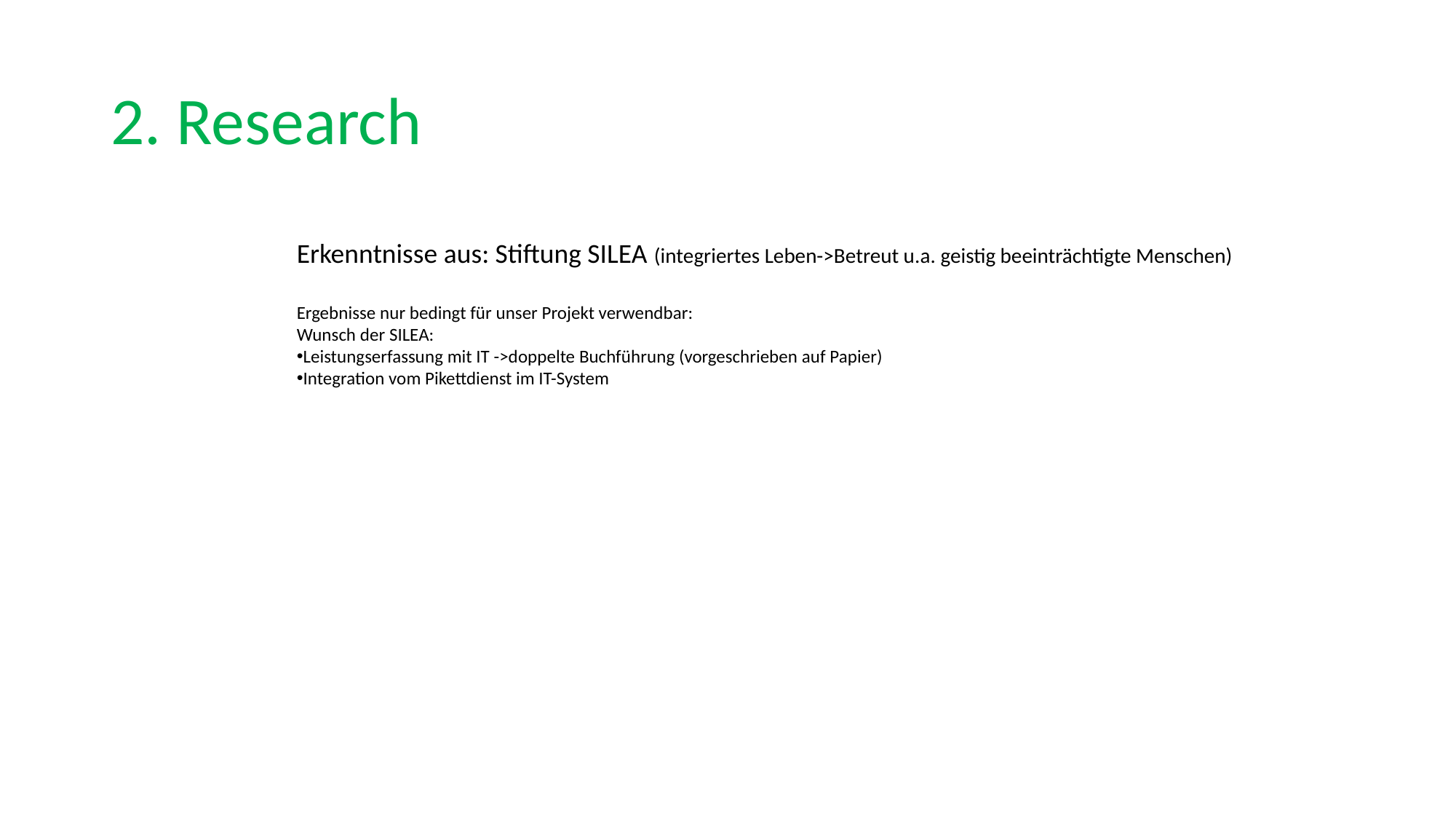

# 2. Research
Erkenntnisse aus: Stiftung SILEA (integriertes Leben->Betreut u.a. geistig beeinträchtigte Menschen)

Ergebnisse nur bedingt für unser Projekt verwendbar:
Wunsch der SILEA:
Leistungserfassung mit IT ->doppelte Buchführung (vorgeschrieben auf Papier)
Integration vom Pikettdienst im IT-System